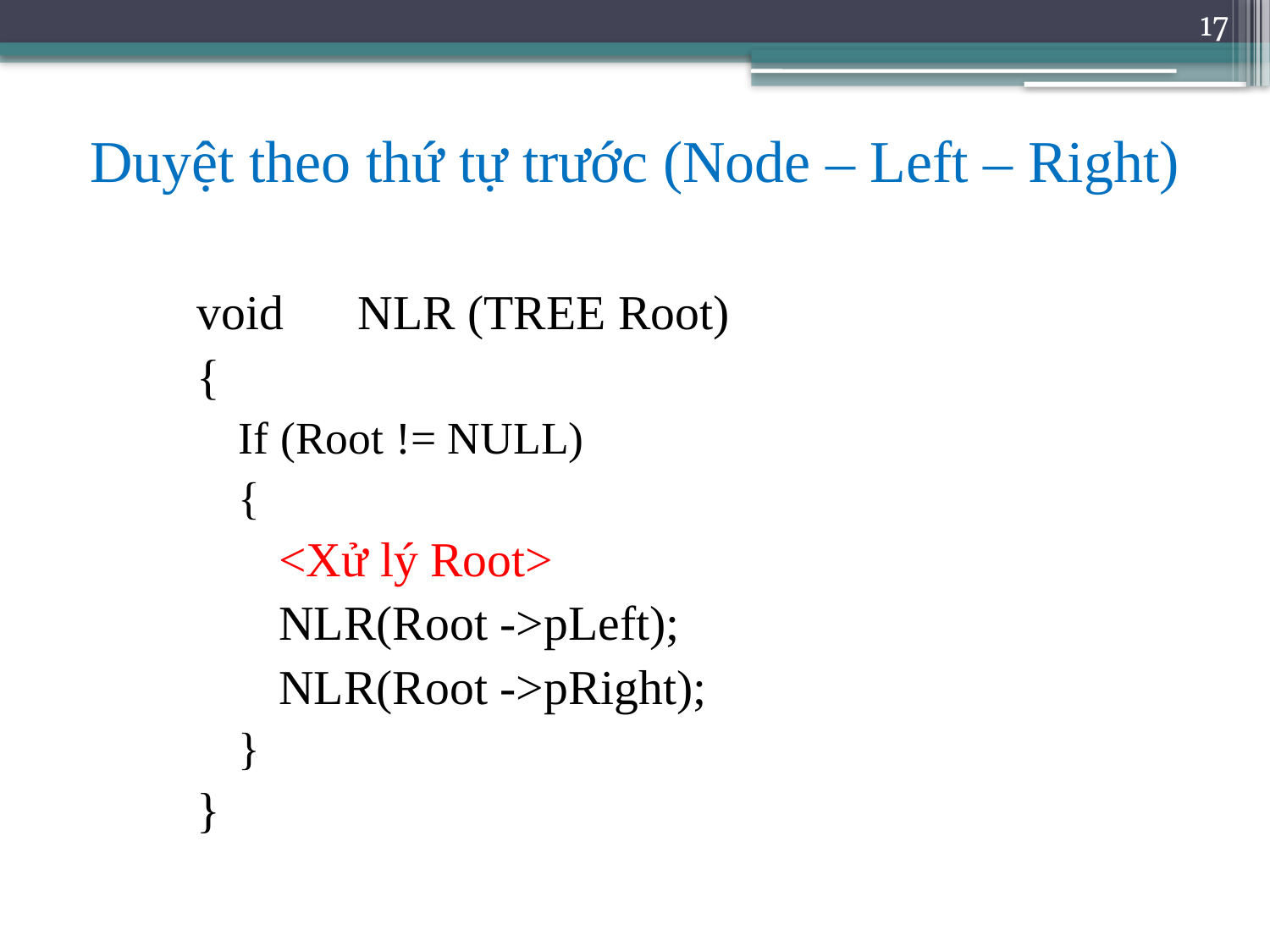

17
# Duyệt theo thứ tự trước (Node – Left – Right)
void	NLR (TREE Root)
{
If (Root != NULL)
{
<Xử lý Root>
NLR(Root ->pLeft);
NLR(Root ->pRight);
}
}